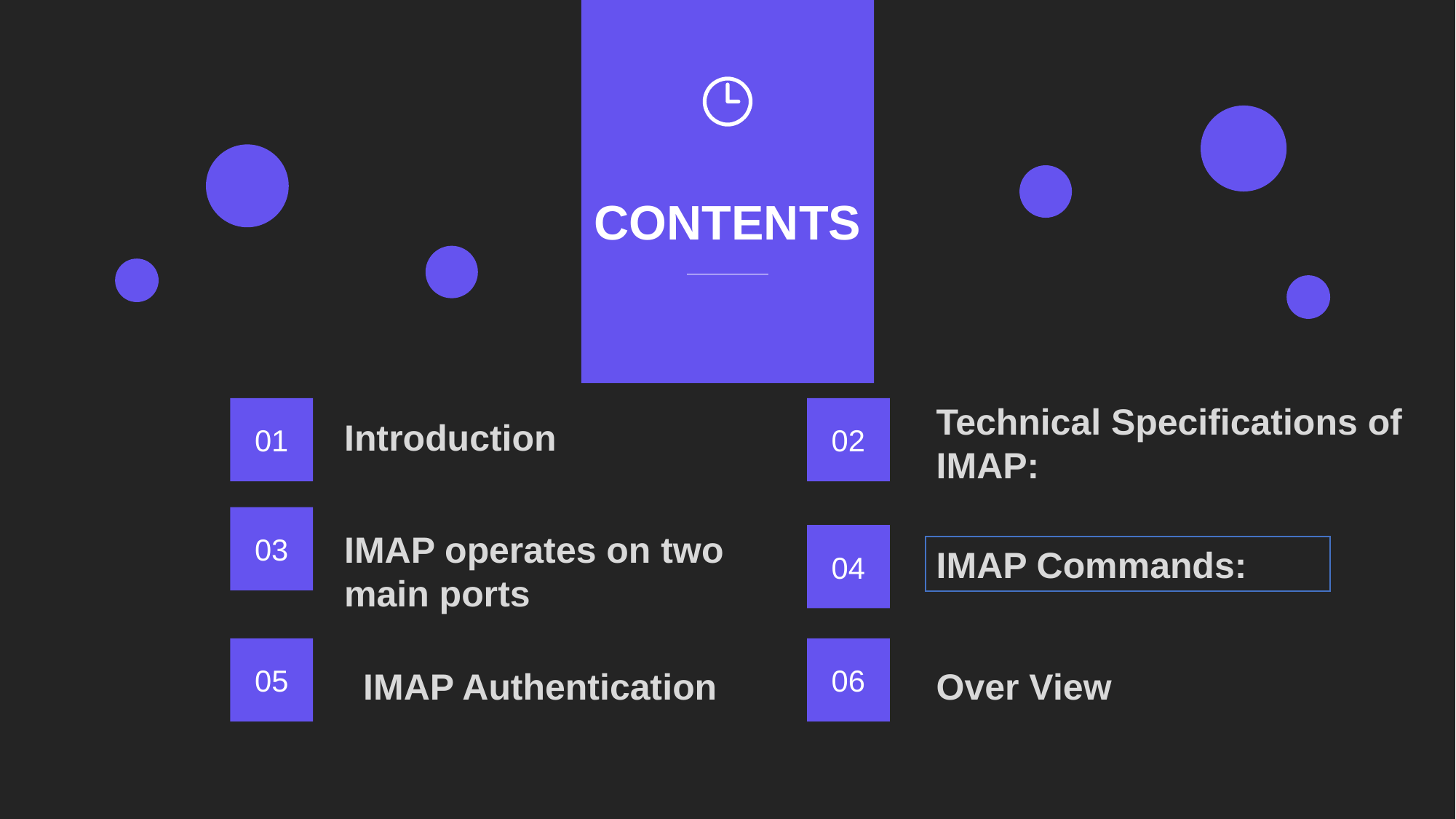

CONTENTS

Technical Specifications of IMAP:

01
02
Introduction
03
IMAP operates on two main ports
04
IMAP Commands:
05
06
IMAP Authentication

Over View